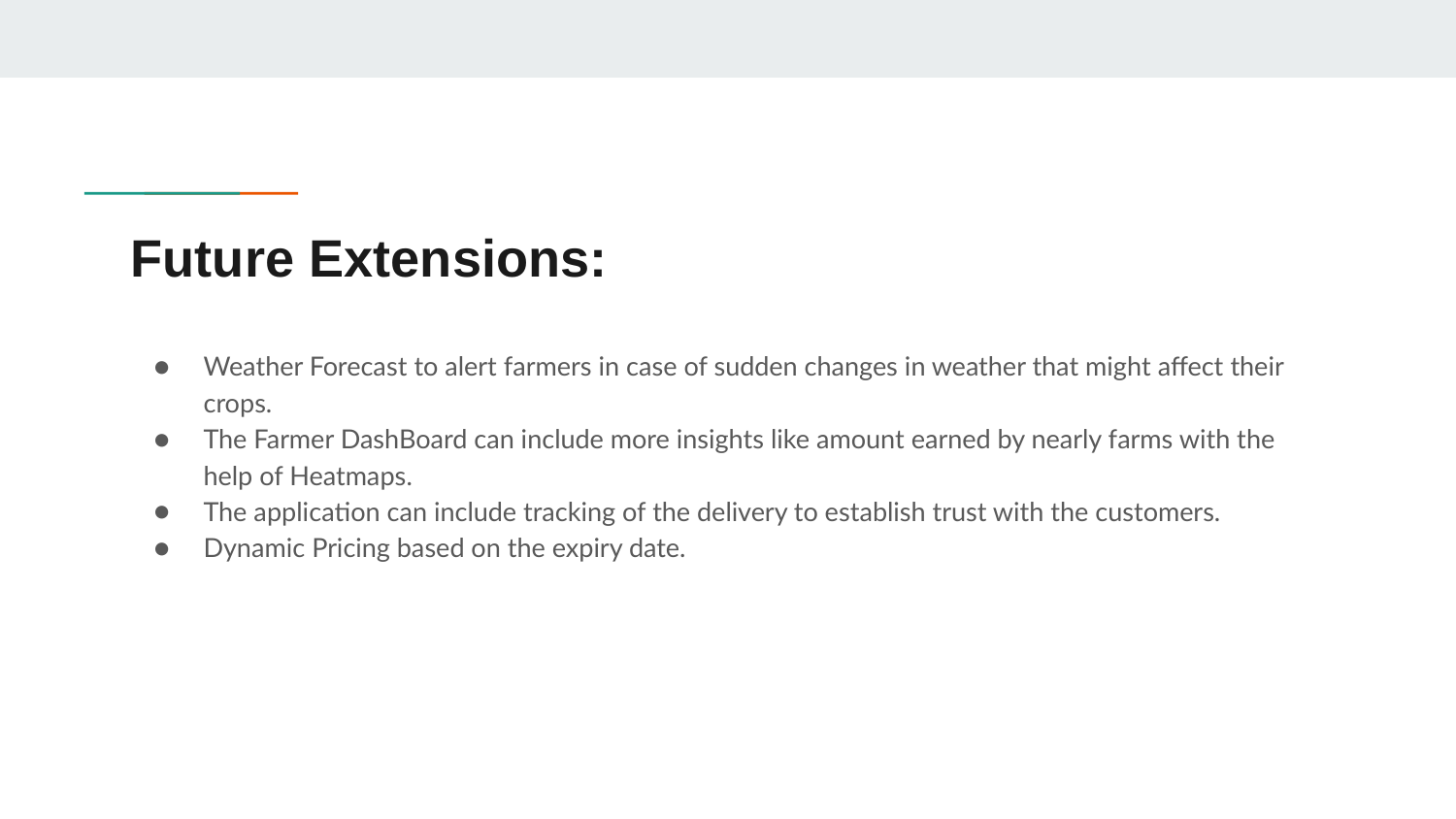

# Future Extensions:
Weather Forecast to alert farmers in case of sudden changes in weather that might affect their crops.
The Farmer DashBoard can include more insights like amount earned by nearly farms with the help of Heatmaps.
The application can include tracking of the delivery to establish trust with the customers.
Dynamic Pricing based on the expiry date.